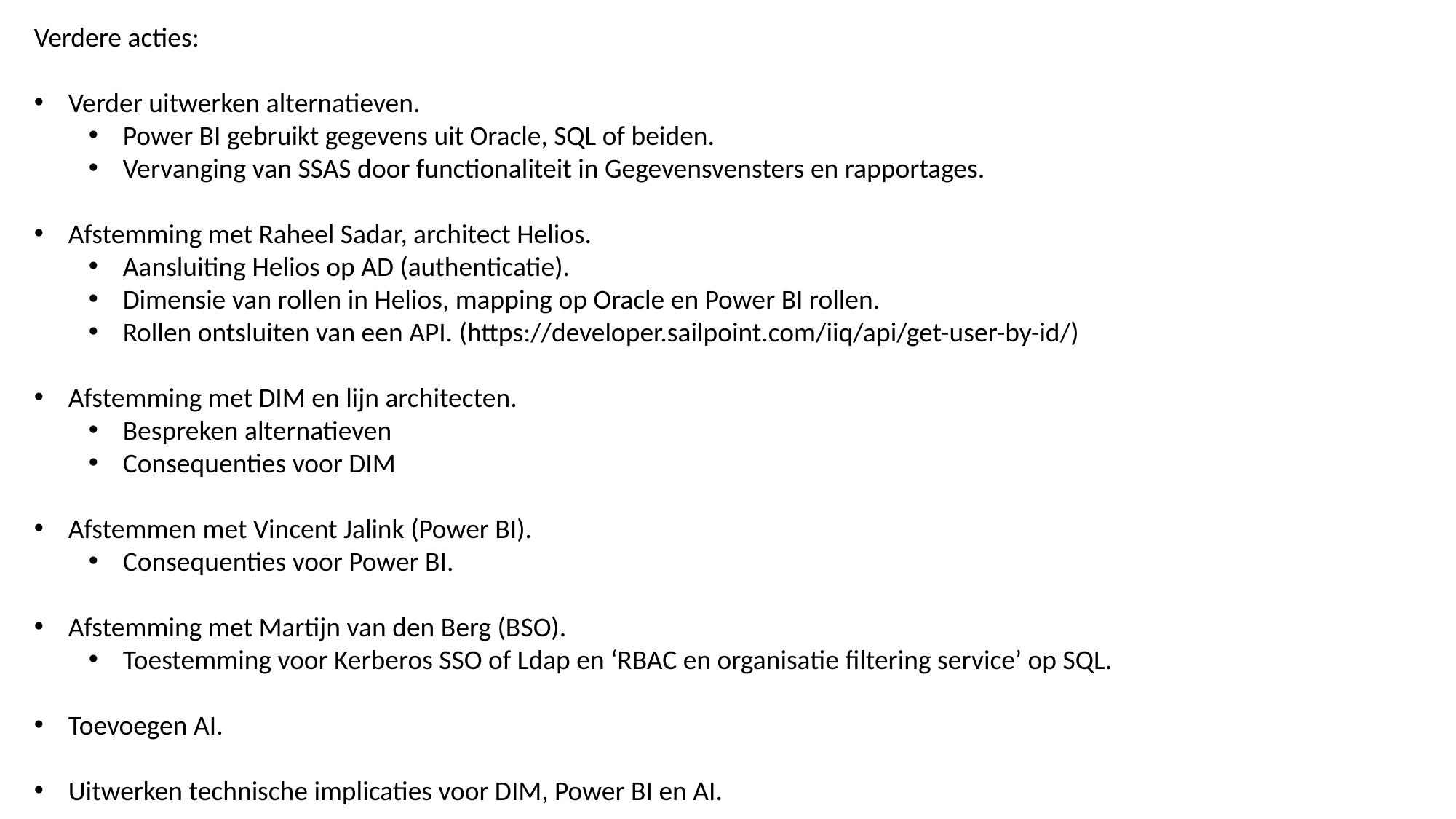

Verdere acties:

Verder uitwerken alternatieven.
Power BI gebruikt gegevens uit Oracle, SQL of beiden.
Vervanging van SSAS door functionaliteit in Gegevensvensters en rapportages.
Afstemming met Raheel Sadar, architect Helios.
Aansluiting Helios op AD (authenticatie).
Dimensie van rollen in Helios, mapping op Oracle en Power BI rollen.
Rollen ontsluiten van een API. (https://developer.sailpoint.com/iiq/api/get-user-by-id/)
Afstemming met DIM en lijn architecten.
Bespreken alternatieven
Consequenties voor DIM
Afstemmen met Vincent Jalink (Power BI).
Consequenties voor Power BI.
Afstemming met Martijn van den Berg (BSO).
Toestemming voor Kerberos SSO of Ldap en ‘RBAC en organisatie filtering service’ op SQL.

Toevoegen AI.
Uitwerken technische implicaties voor DIM, Power BI en AI.